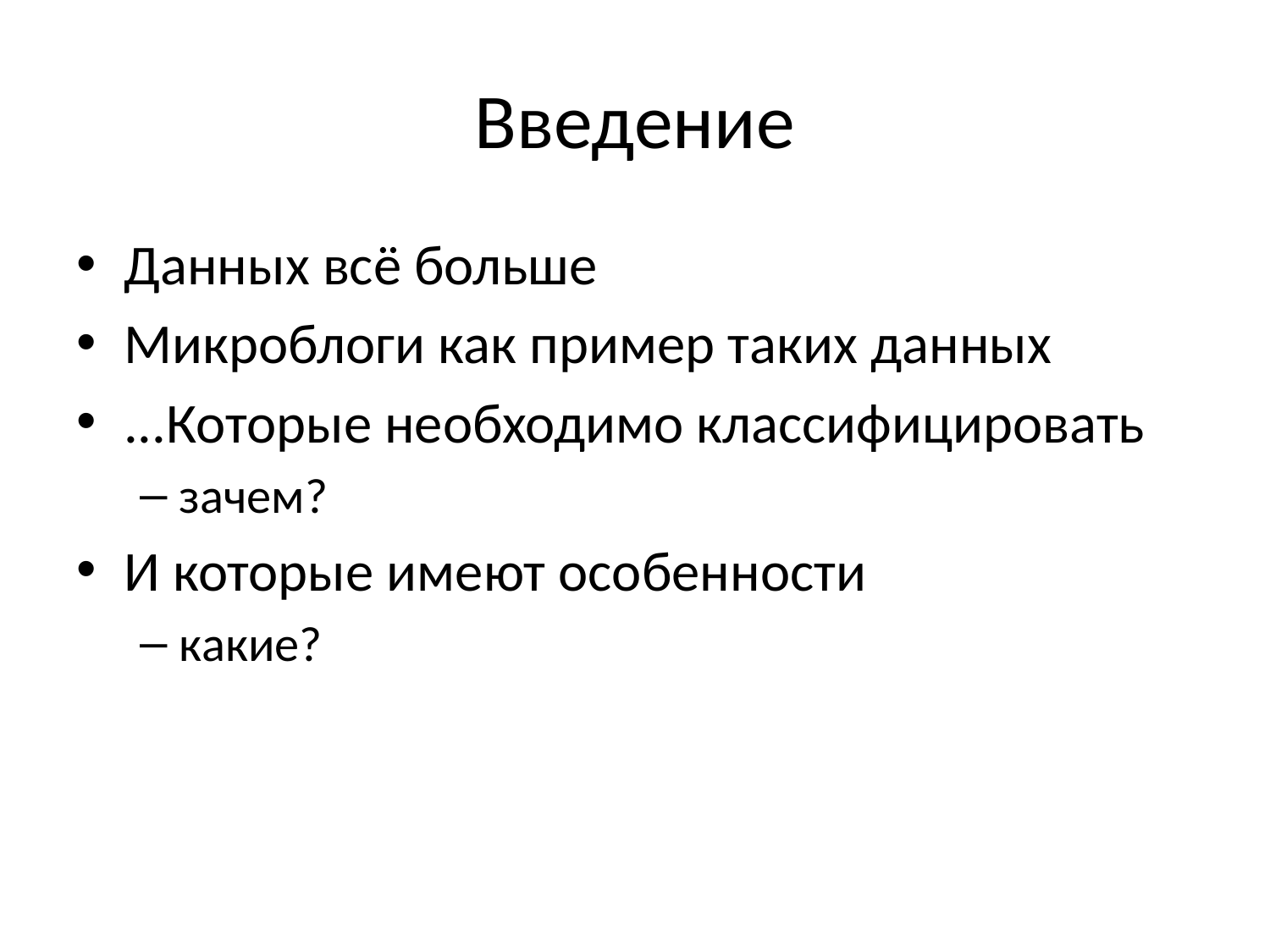

# Введение
Данных всё больше
Микроблоги как пример таких данных
...Которые необходимо классифицировать
зачем?
И которые имеют особенности
какие?